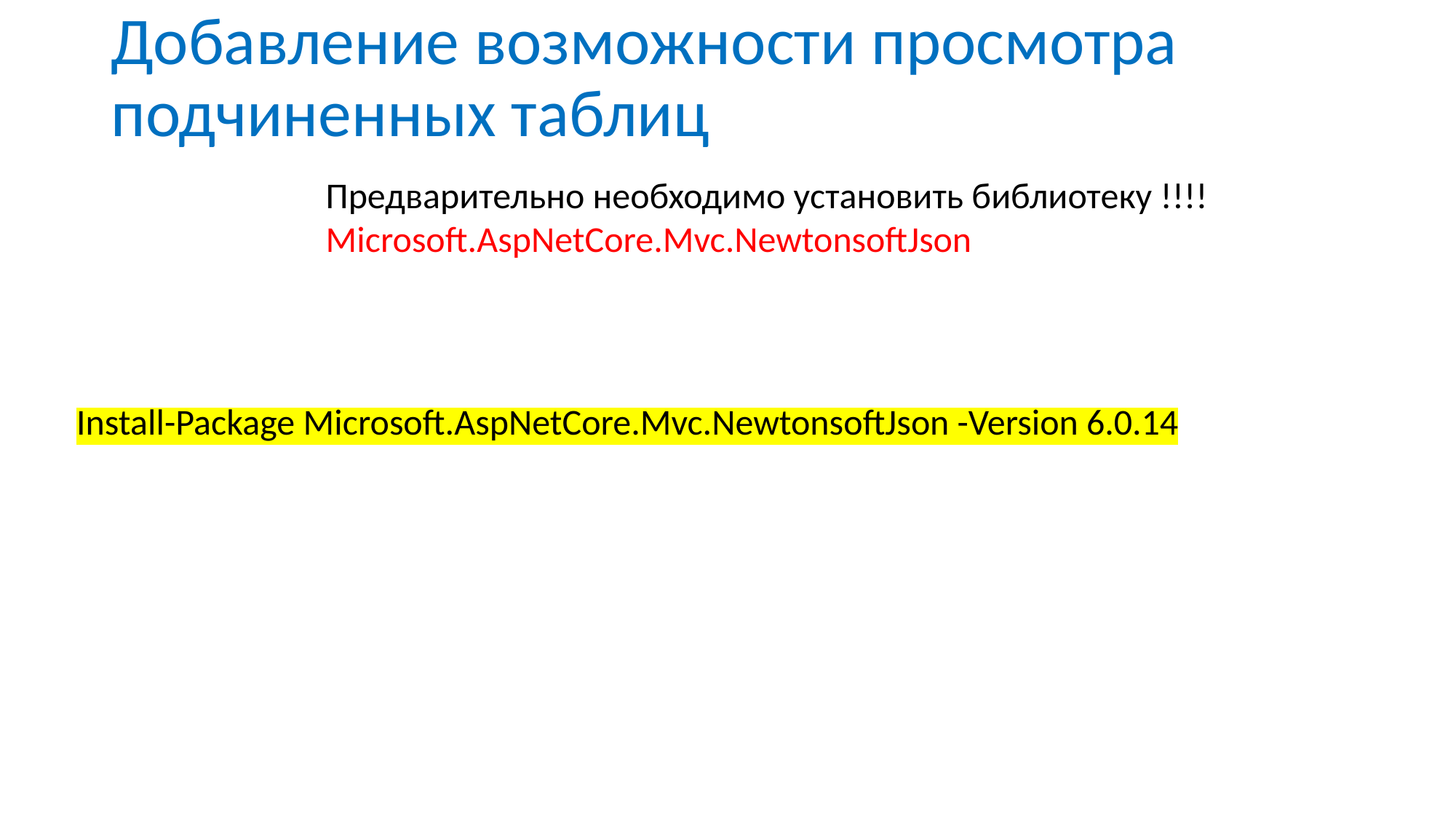

Добавление возможности просмотра подчиненных таблиц
Предварительно необходимо установить библиотеку !!!!
Microsoft.AspNetCore.Mvc.NewtonsoftJson
Install-Package Microsoft.AspNetCore.Mvc.NewtonsoftJson -Version 6.0.14